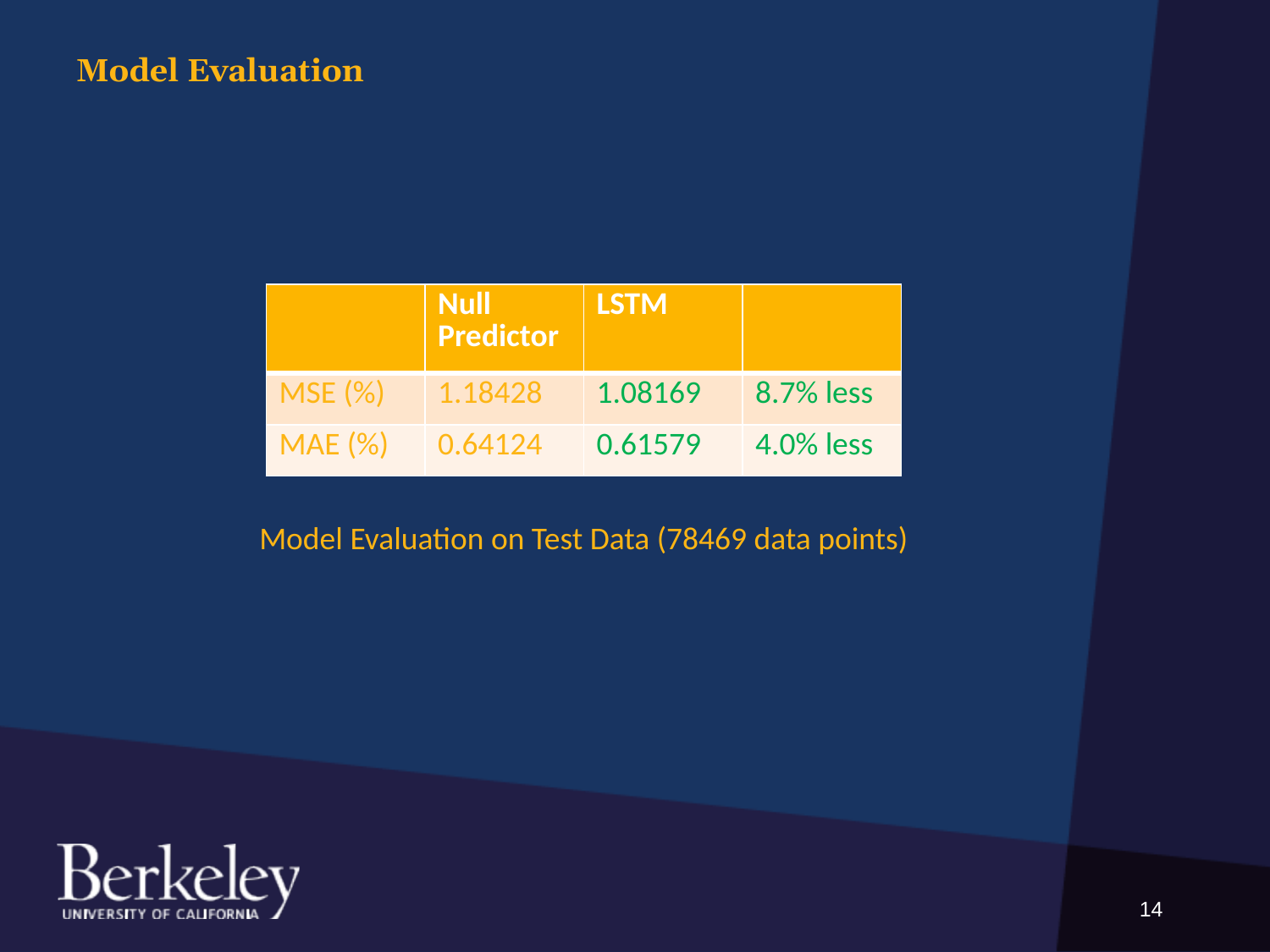

Model Evaluation
|  | Null Predictor | LSTM |  |
| --- | --- | --- | --- |
| MSE (%) | 1.18428 | 1.08169 | 8.7% less |
| MAE (%) | 0.64124 | 0.61579 | 4.0% less |
Model Evaluation on Test Data (78469 data points)